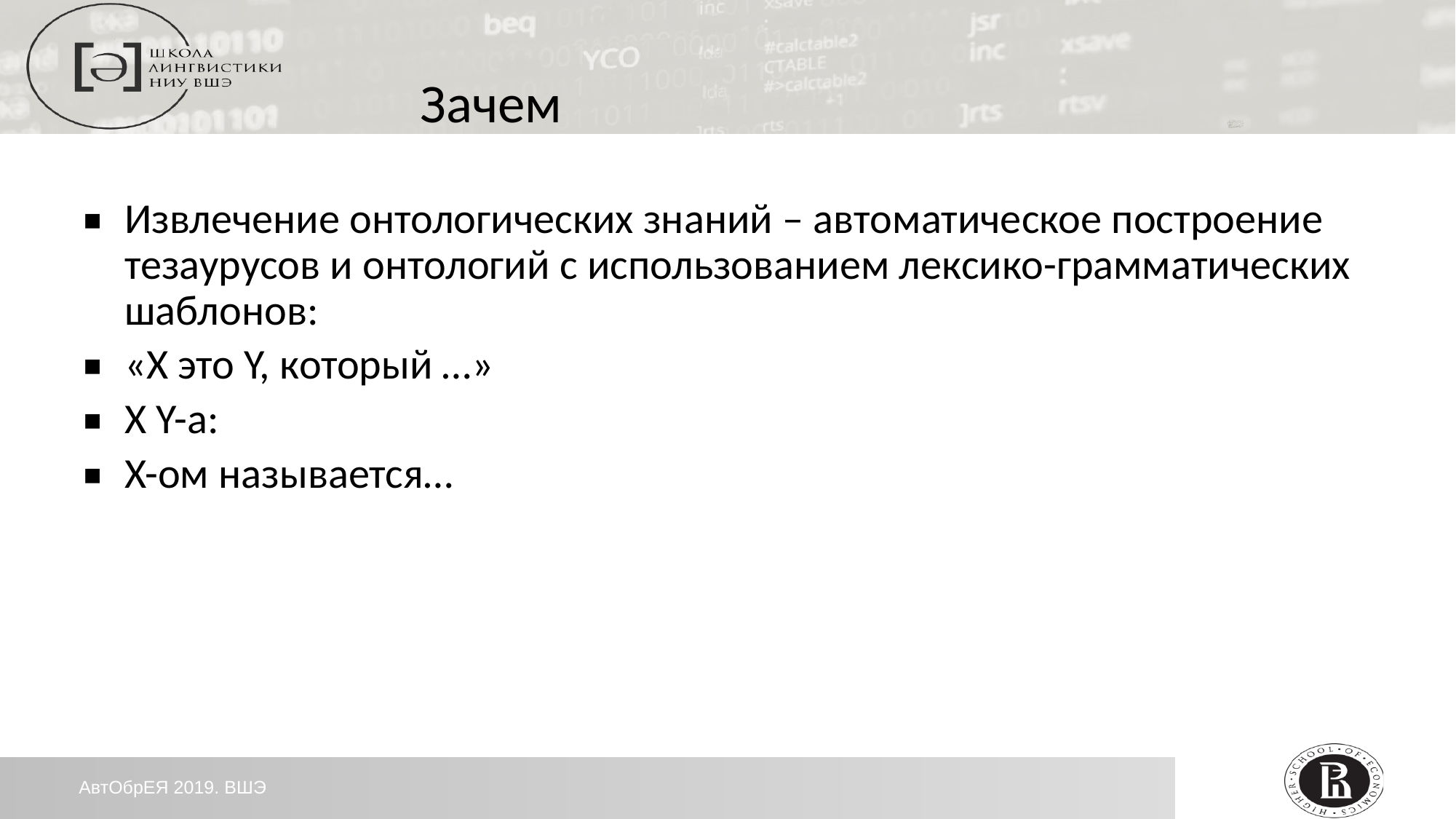

Зачем
Извлечение онтологических знаний – автоматическое построение тезаурусов и онтологий с использованием лексико-грамматических шаблонов:
«X это Y, который …»
X Y-а:
X-ом называется…
АвтОбрЕЯ 2019. ВШЭ
4